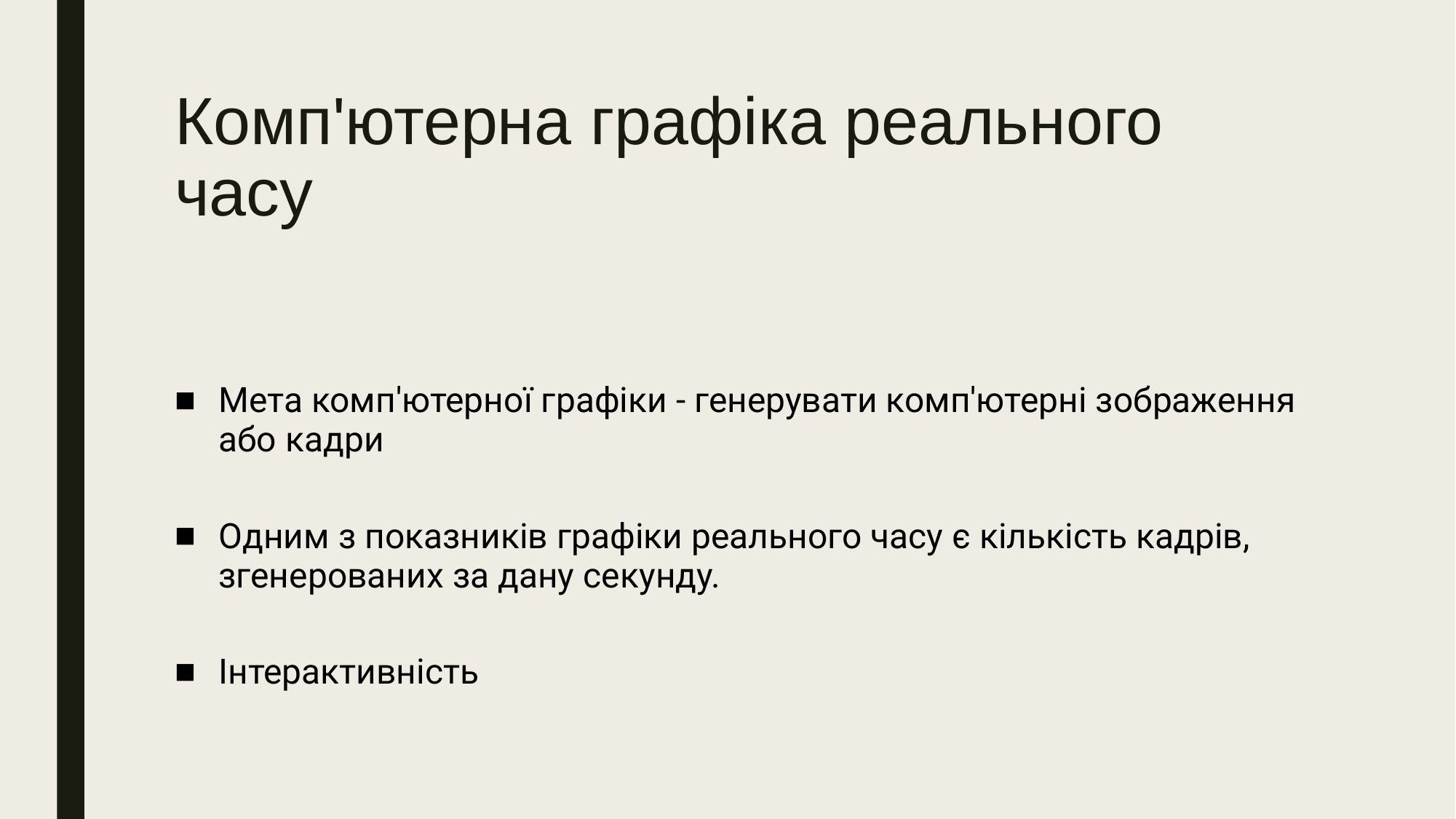

# Комп'ютерна графіка реального часу

Мета комп'ютерної графіки - генерувати комп'ютерні зображення або кадри
Одним з показників графіки реального часу є кількість кадрів, згенерованих за дану секунду.
Інтерактивність